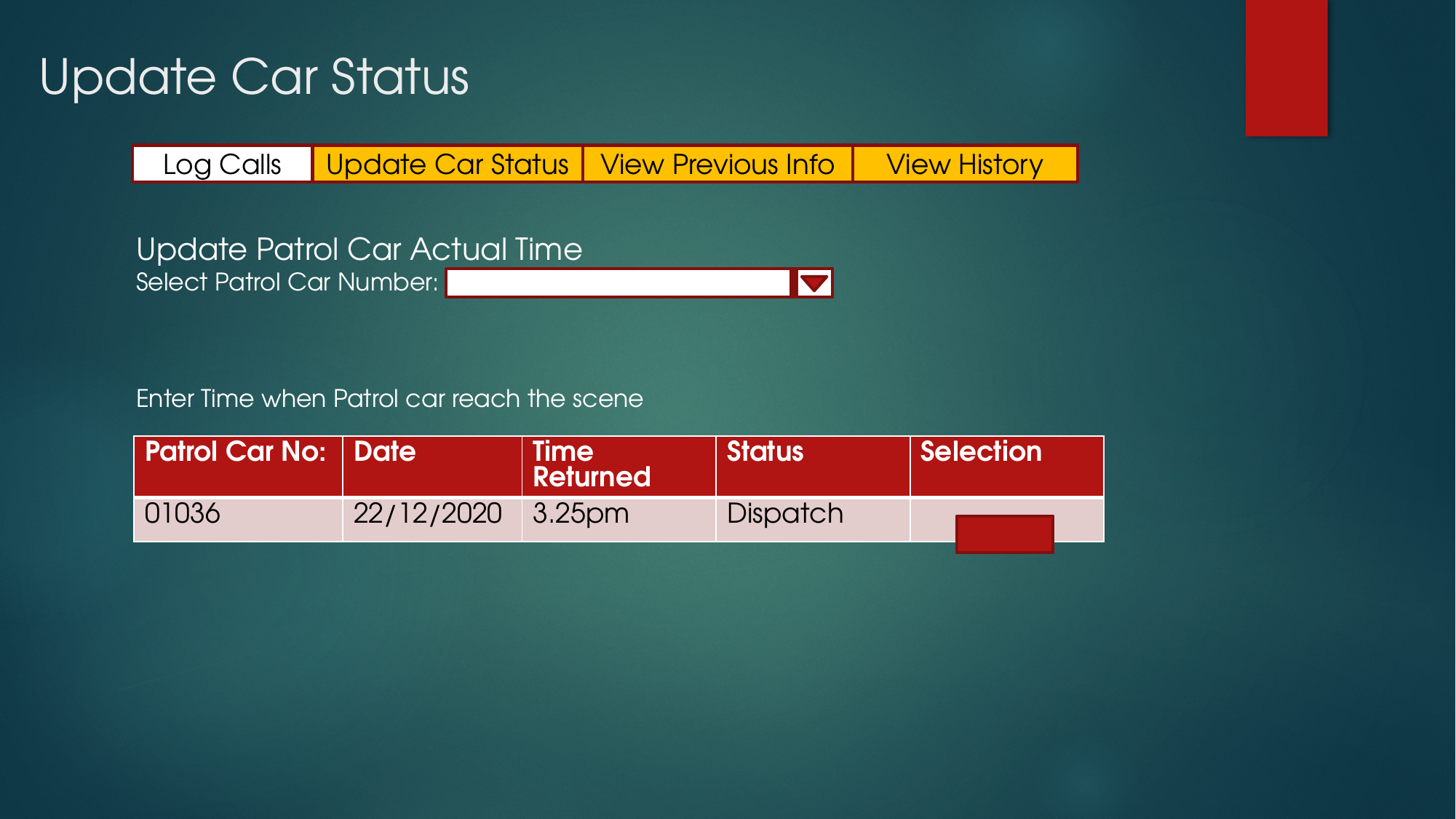

# Update Car Status
Log Calls
Update Car Status
View Previous Info
View History
Update Patrol Car Actual Time
Select Patrol Car Number:

Enter Time when Patrol car reach the scene

| Patrol Car No: | Date | Time Returned | Status | Selection |
| --- | --- | --- | --- | --- |
| 01036 | 22/12/2020 | 3.25pm | Dispatch |  |